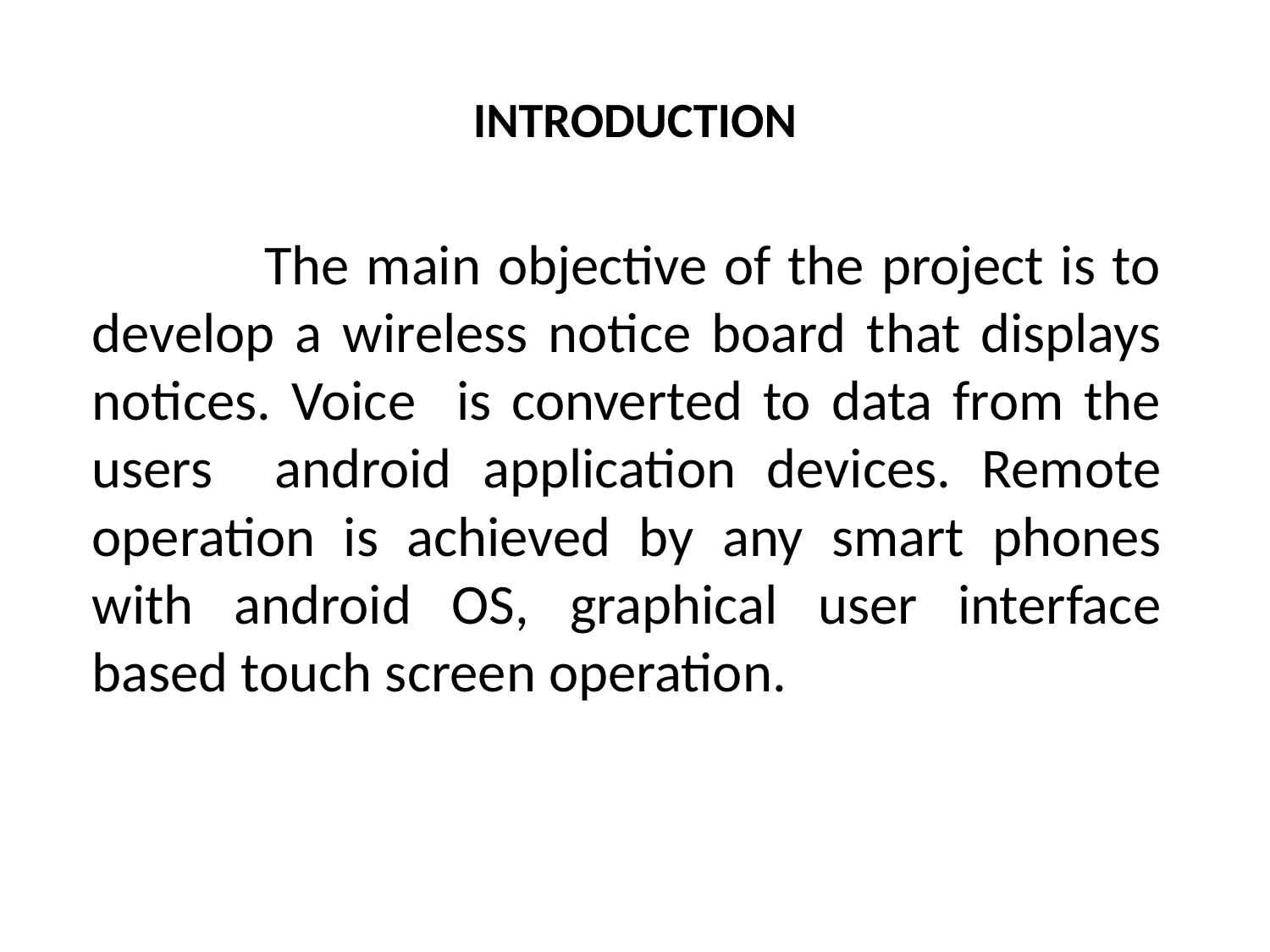

# INTRODUCTION
             The main objective of the project is to develop a wireless notice board that displays notices. Voice  is converted to data from the users  android application devices. Remote operation is achieved by any smart phones with android OS, graphical user interface based touch screen operation.